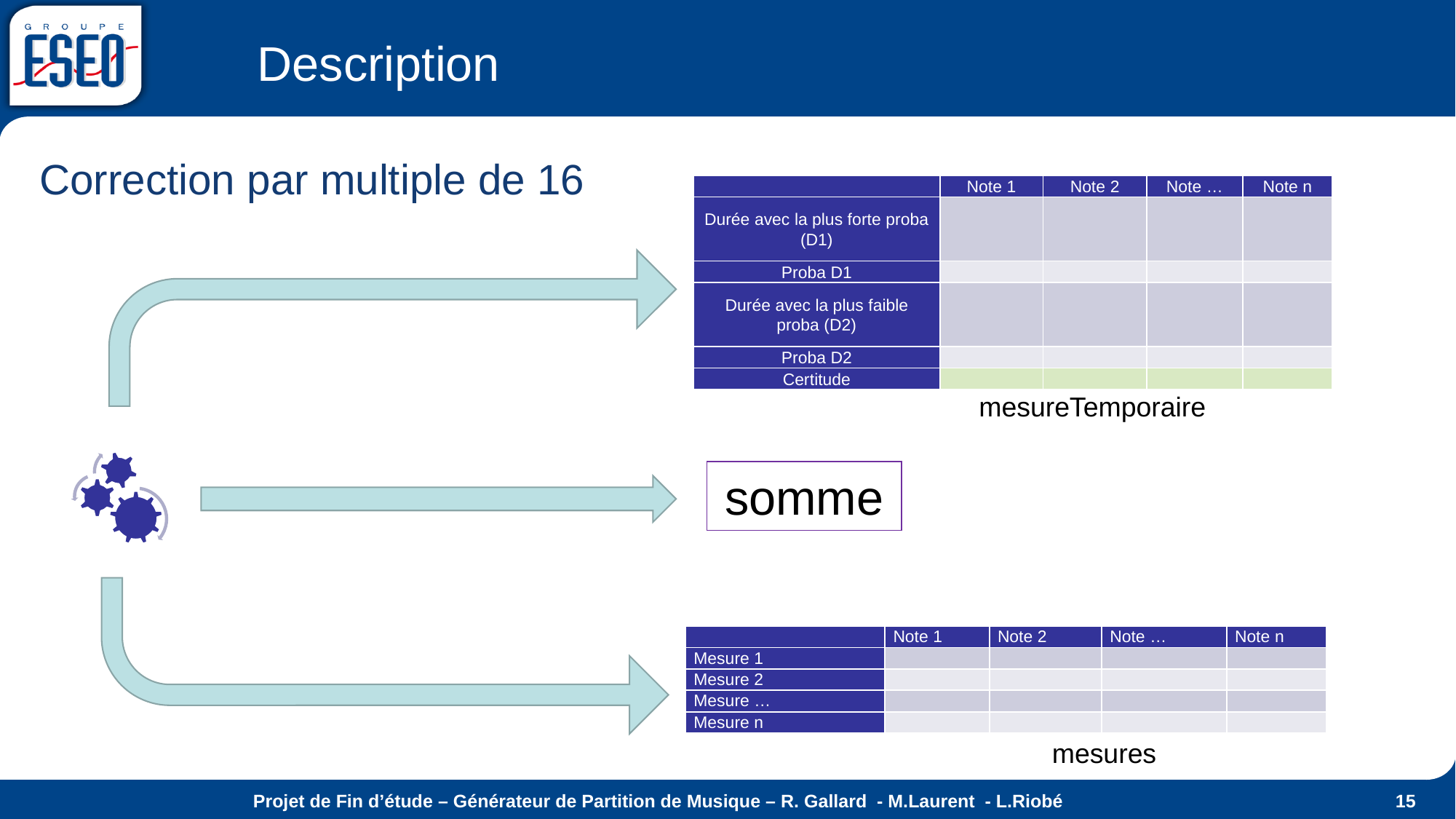

# Description
Correction par multiple de 16

|  | Note 1 | Note 2 | Note … | Note n |
| --- | --- | --- | --- | --- |
| Durée avec la plus forte proba (D1) |  |  |  |  |
| Proba D1 |  |  |  |  |
| Durée avec la plus faible proba (D2) |  |  |  |  |
| Proba D2 |  |  |  |  |
| Certitude |  |  |  |  |

mesureTemporaire

somme

|  | Note 1 | Note 2 | Note … | Note n |
| --- | --- | --- | --- | --- |
| Mesure 1 |  |  |  |  |
| Mesure 2 |  |  |  |  |
| Mesure … |  |  |  |  |
| Mesure n |  |  |  |  |
mesures
Projet de Fin d’étude – Générateur de Partition de Musique – R. Gallard  - M.Laurent  - L.Riobé
15